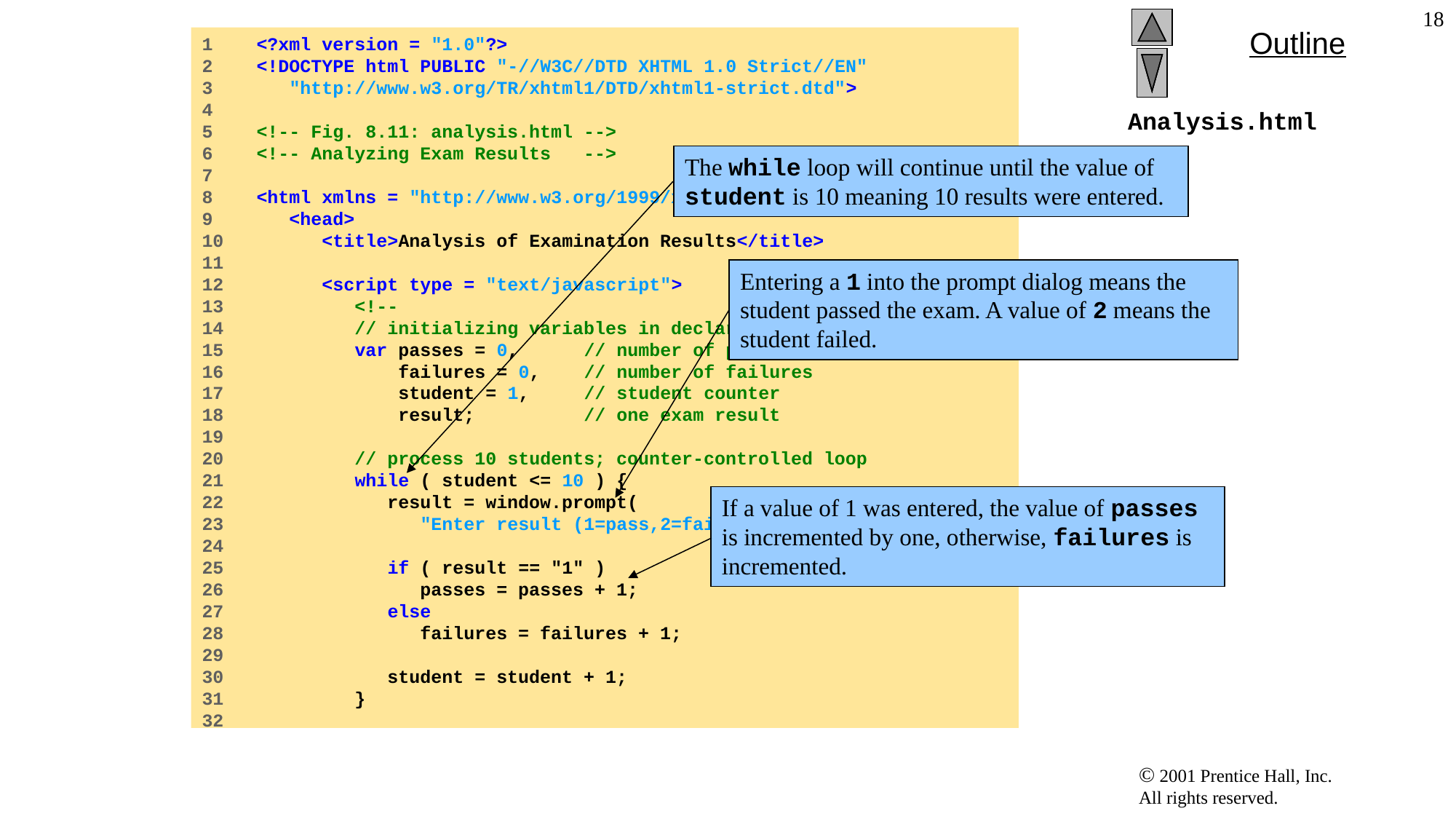

18
1    <?xml version = "1.0"?>
2    <!DOCTYPE html PUBLIC "-//W3C//DTD XHTML 1.0 Strict//EN"
3       "http://www.w3.org/TR/xhtml1/DTD/xhtml1-strict.dtd">
4
5    <!-- Fig. 8.11: analysis.html -->
6    <!-- Analyzing Exam Results   -->
7
8    <html xmlns = "http://www.w3.org/1999/xhtml">
9       <head>
10         <title>Analysis of Examination Results</title>
11
12         <script type = "text/javascript">
13            <!--
14            // initializing variables in declarations
15            var passes = 0,      // number of passes
16                failures = 0,    // number of failures
17                student = 1,     // student counter
18                result;          // one exam result
19
20            // process 10 students; counter-controlled loop
21            while ( student <= 10 ) {
22               result = window.prompt(
23                  "Enter result (1=pass,2=fail)", "0" );
24
25               if ( result == "1" )
26                  passes = passes + 1;
27               else
28                  failures = failures + 1;
29
30               student = student + 1;
31            }
32
# Analysis.html
The while loop will continue until the value of student is 10 meaning 10 results were entered.
Entering a 1 into the prompt dialog means the student passed the exam. A value of 2 means the student failed.
If a value of 1 was entered, the value of passes is incremented by one, otherwise, failures is incremented.